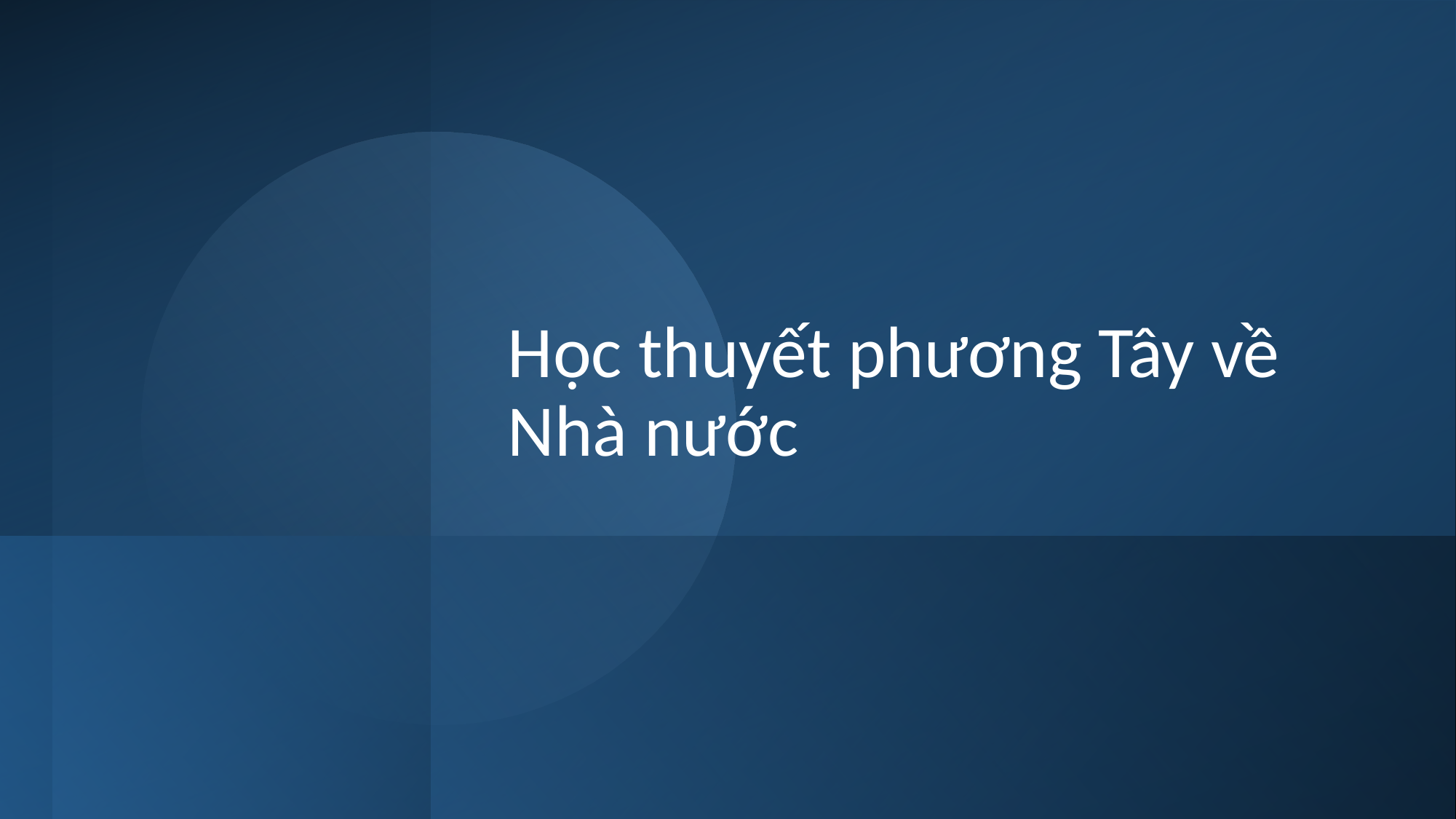

# Học thuyết phương Tây về Nhà nước